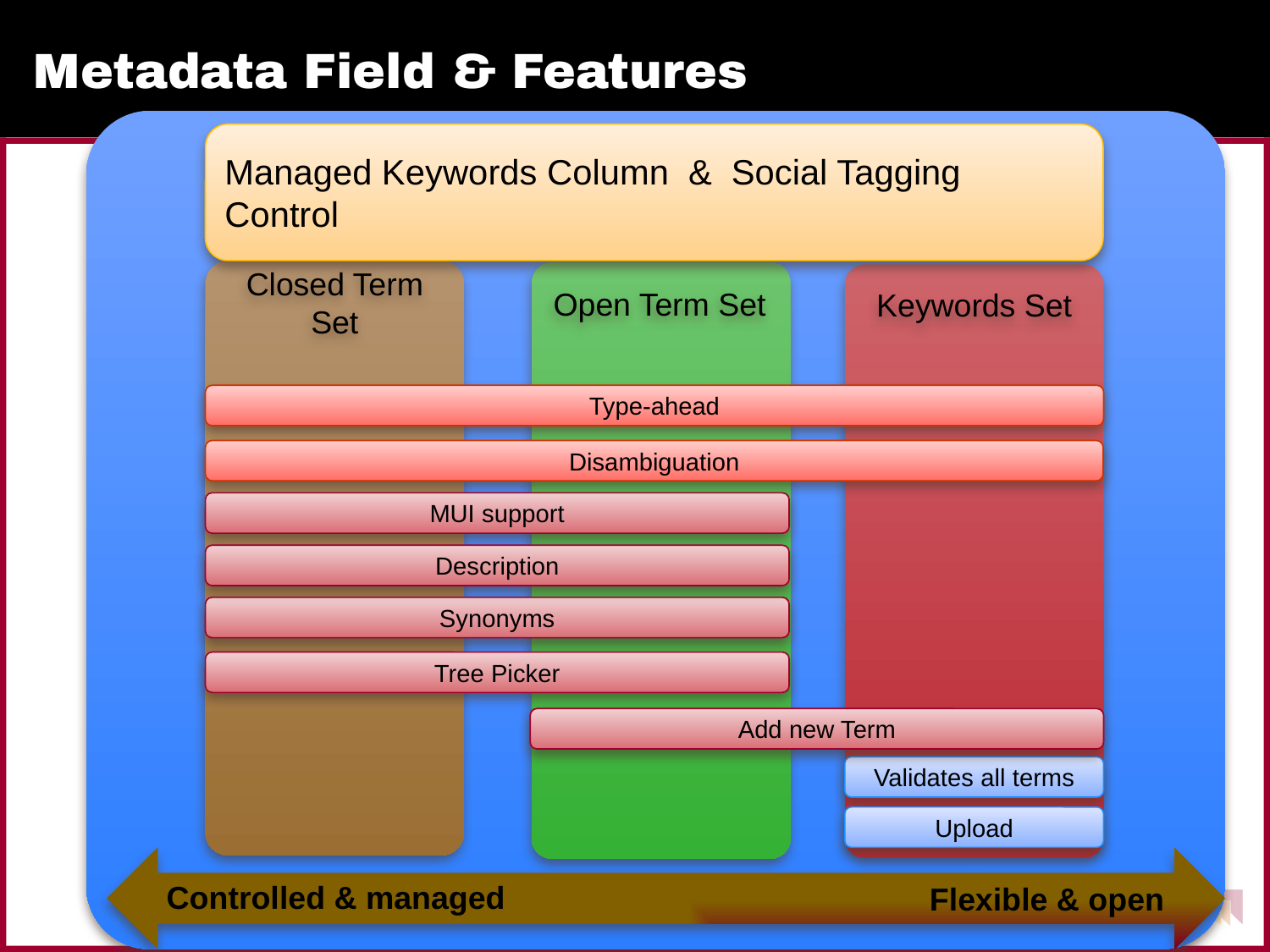

# Metadata Field & Features

Managed Keywords Column  &  Social Tagging Control

Closed Term Set
Open Term Set
Keywords Set
Type-ahead
Disambiguation
MUI support
Description
Synonyms
Tree Picker
Add new Term
Validates all terms
Upload

Controlled & managed
Flexible & open